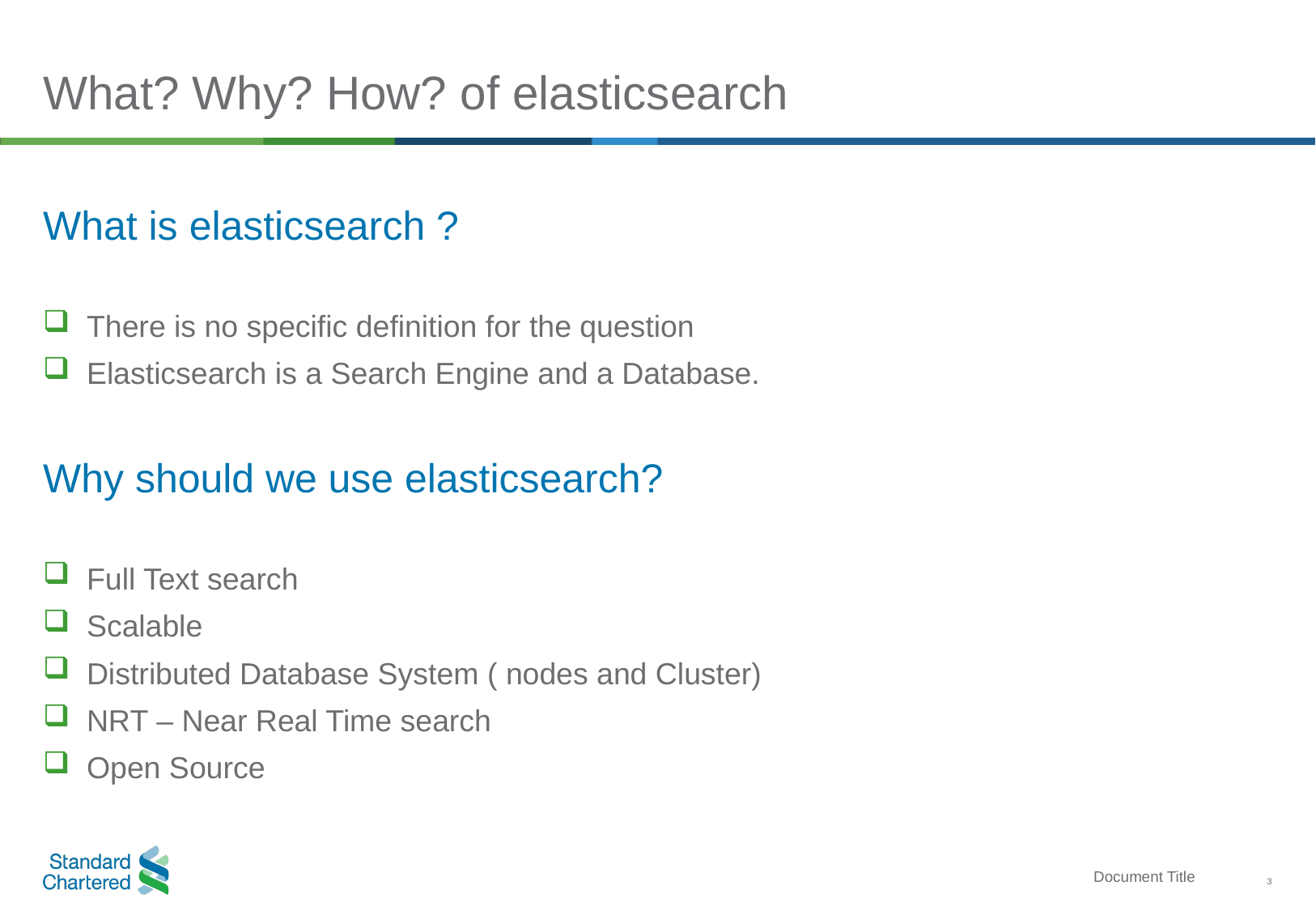

# What? Why? How? of elasticsearch
What is elasticsearch ?

There is no specific definition for the question
Elasticsearch is a Search Engine and a Database.

Why should we use elasticsearch?

Full Text search
Scalable
Distributed Database System ( nodes and Cluster)
NRT – Near Real Time search
Open Source